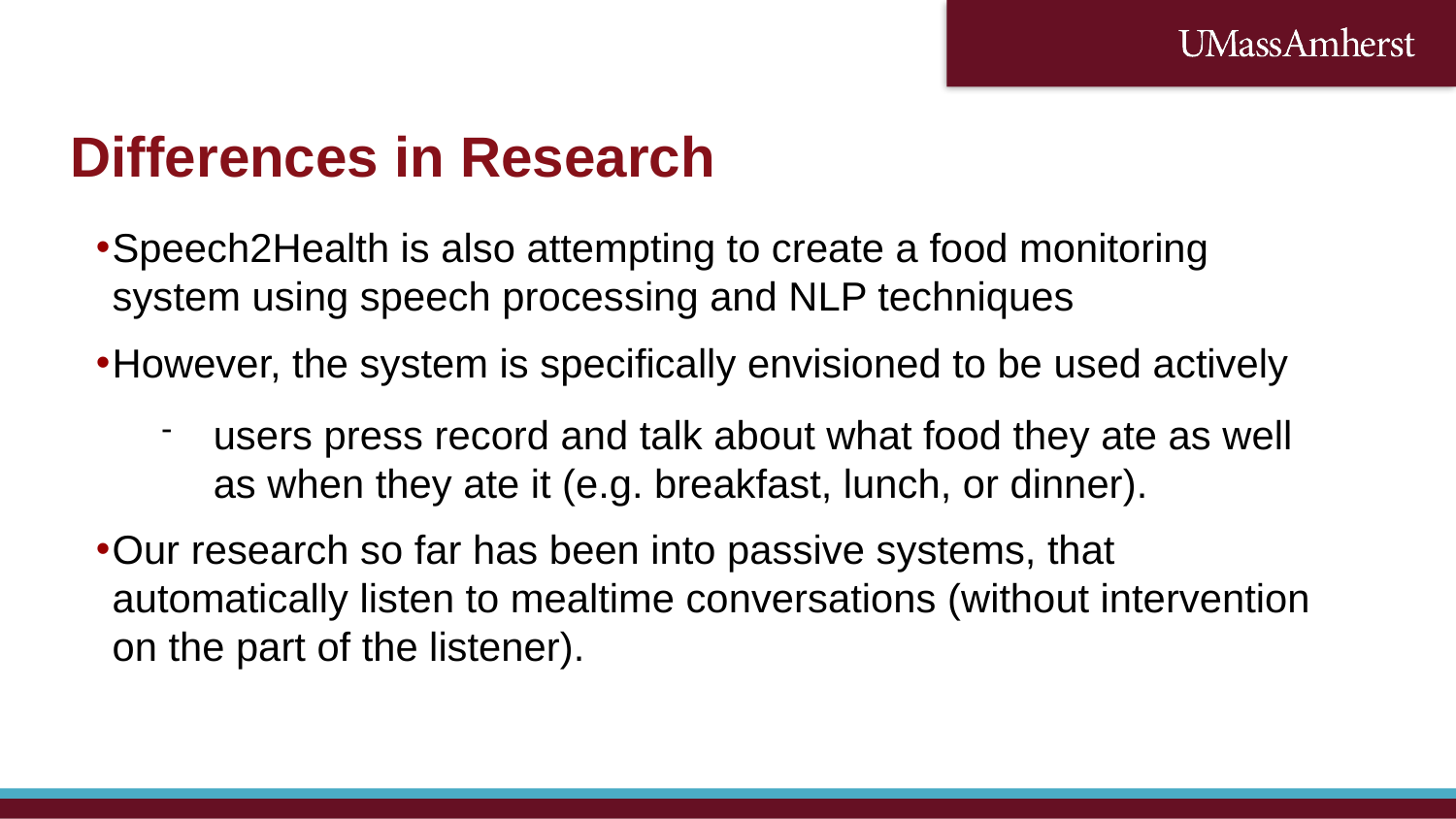

Differences in Research
Speech2Health is also attempting to create a food monitoring system using speech processing and NLP techniques
However, the system is specifically envisioned to be used actively
users press record and talk about what food they ate as well as when they ate it (e.g. breakfast, lunch, or dinner).
Our research so far has been into passive systems, that automatically listen to mealtime conversations (without intervention on the part of the listener).